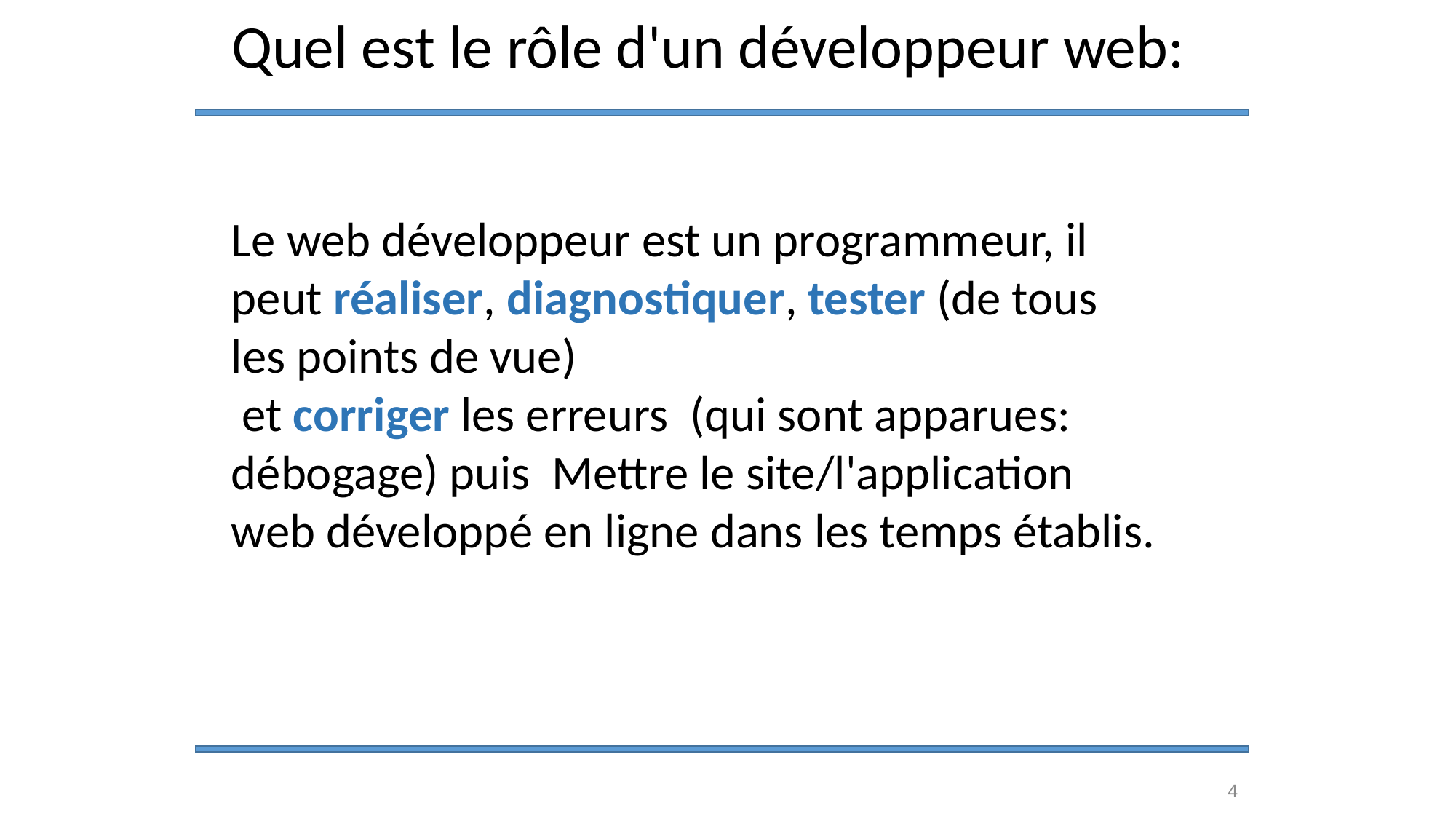

# Quel est le rôle d'un développeur web:

Le web développeur est un programmeur, il peut réaliser, diagnostiquer, tester (de tous les points de vue)
 et corriger les erreurs  (qui sont apparues: débogage) puis  Mettre le site/l'application web développé en ligne dans les temps établis.

4